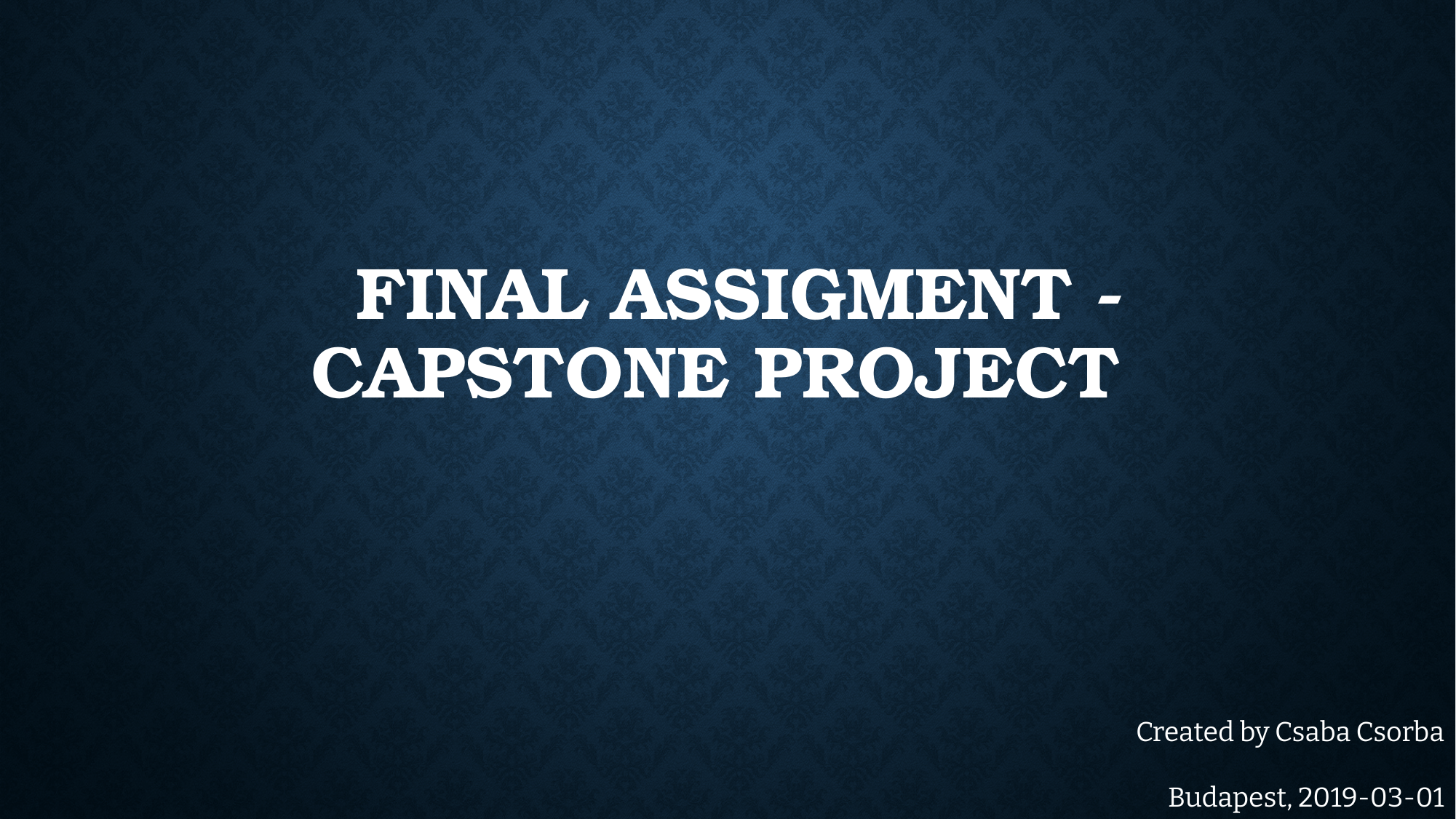

# Final assigment - Capstone project
Created by Csaba Csorba

Budapest, 2019-03-01